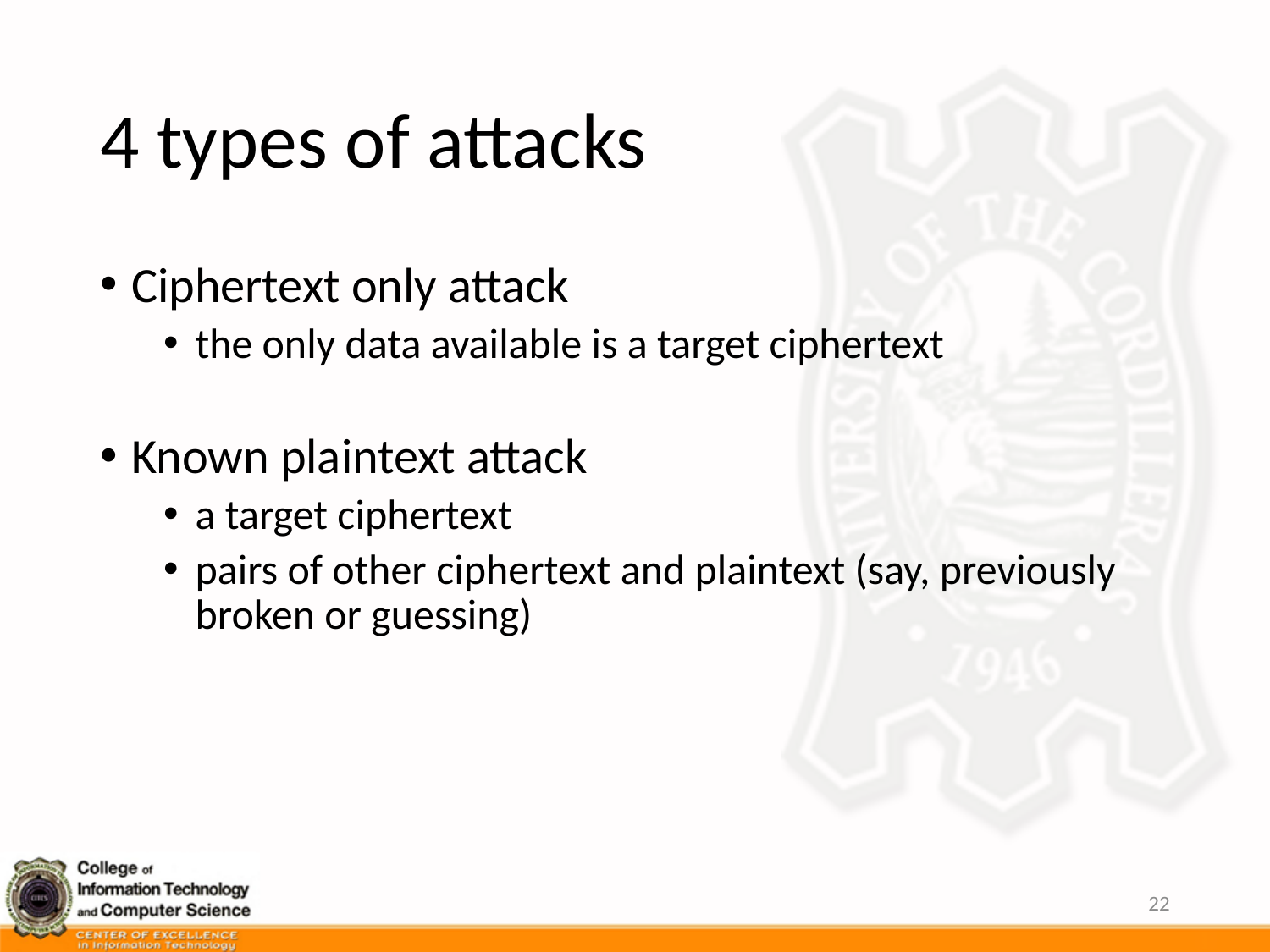

# 4 types of attacks
Ciphertext only attack
the only data available is a target ciphertext
Known plaintext attack
a target ciphertext
pairs of other ciphertext and plaintext (say, previously broken or guessing)
22